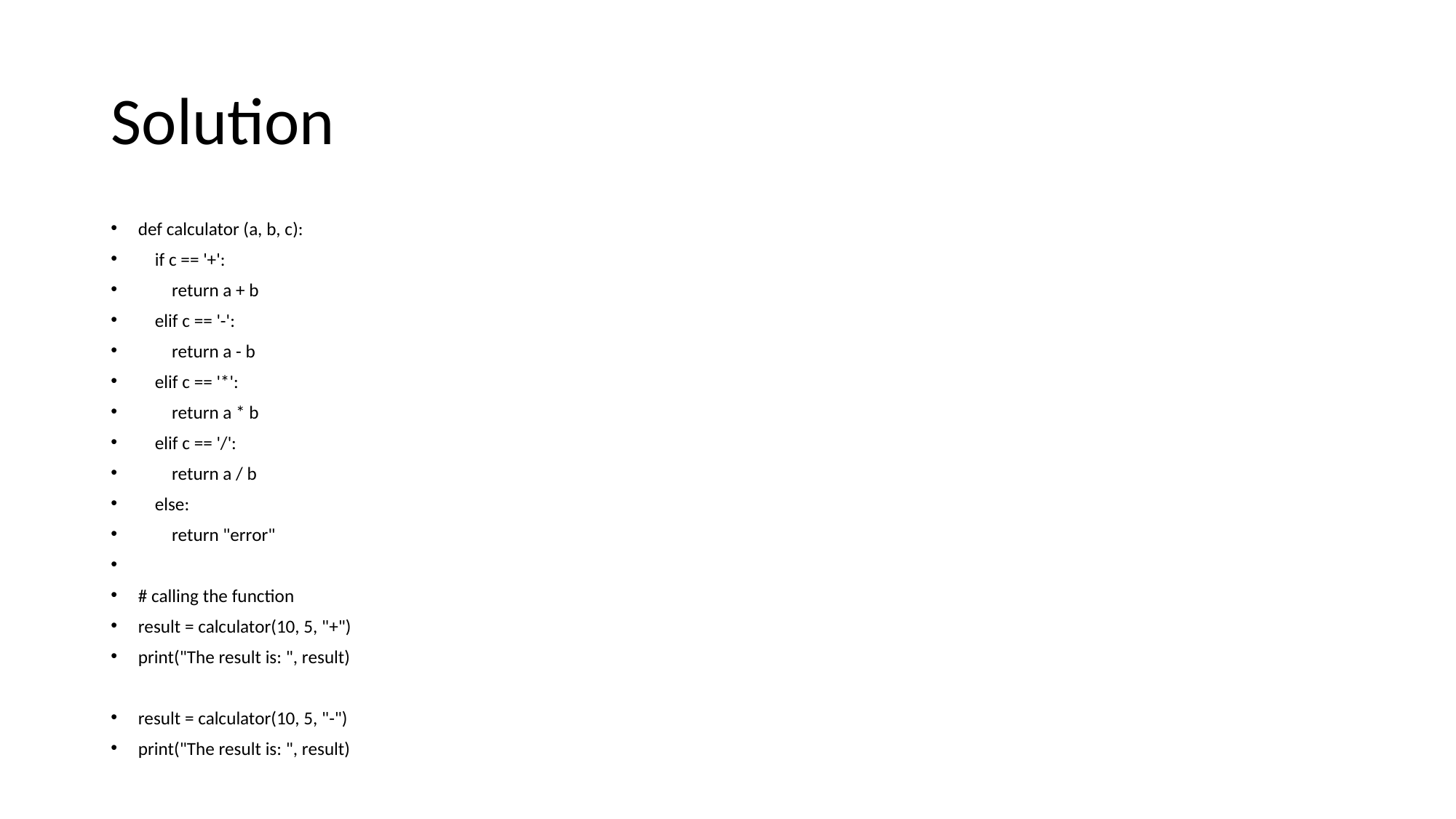

# Solution
def calculator (a, b, c):
    if c == '+':
        return a + b
    elif c == '-':
        return a - b
    elif c == '*':
        return a * b
    elif c == '/':
        return a / b
    else:
        return "error"

# calling the function
result = calculator(10, 5, "+")
print("The result is: ", result)

result = calculator(10, 5, "-")
print("The result is: ", result)